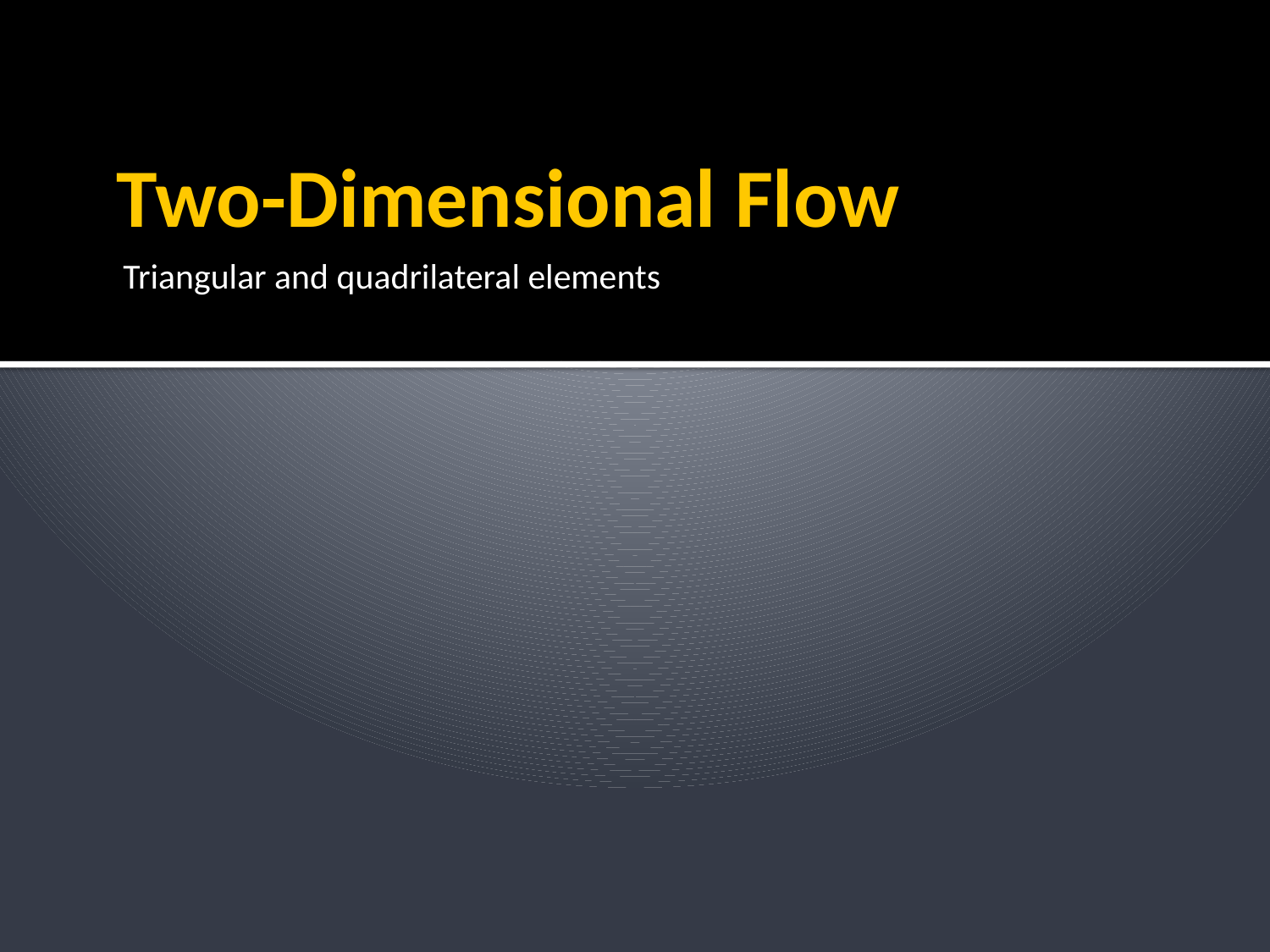

# Two-Dimensional Flow
Triangular and quadrilateral elements